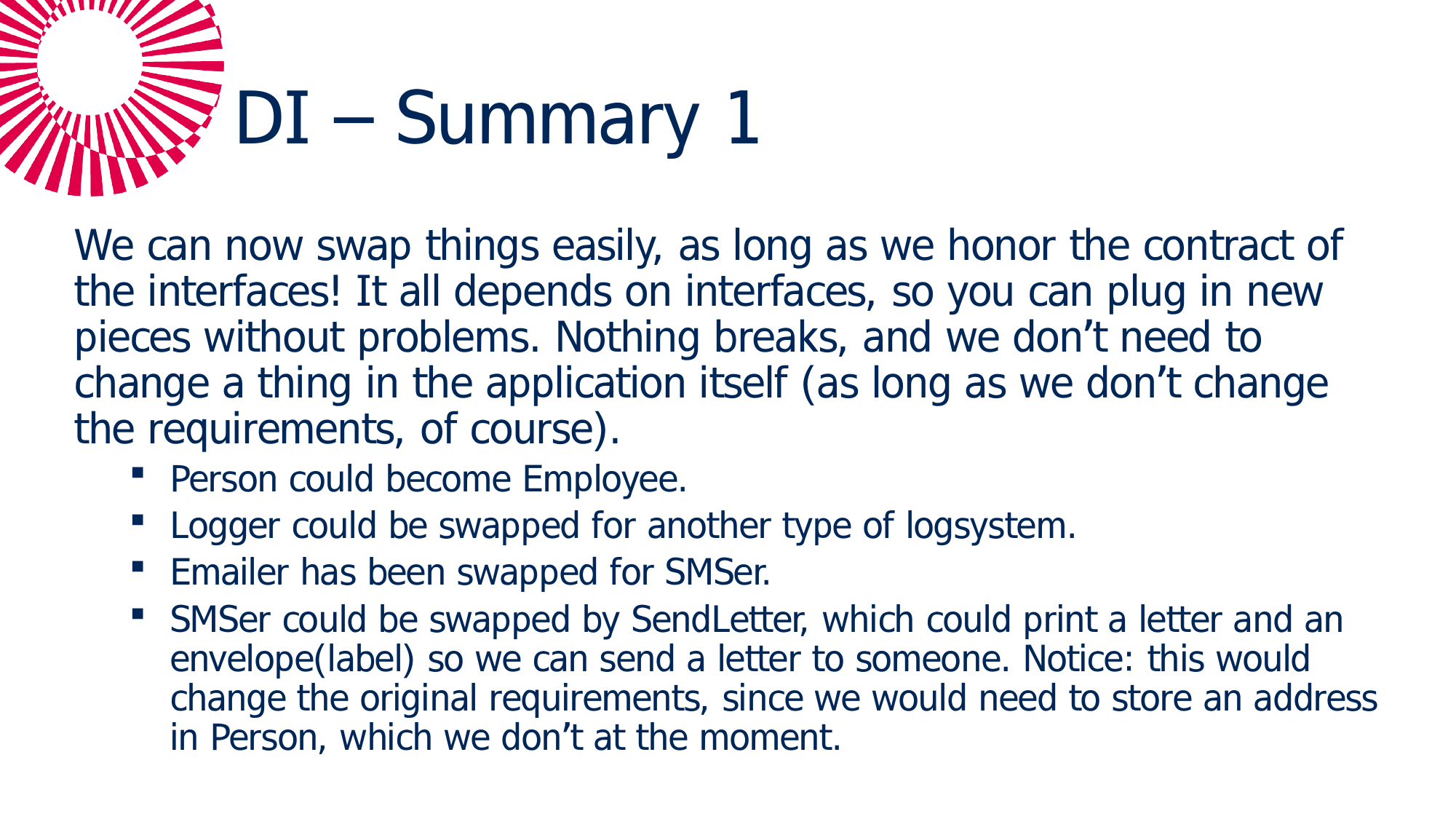

# DI – Summary 1
We can now swap things easily, as long as we honor the contract of the interfaces! It all depends on interfaces, so you can plug in new pieces without problems. Nothing breaks, and we don’t need to change a thing in the application itself (as long as we don’t change the requirements, of course).
Person could become Employee.
Logger could be swapped for another type of logsystem.
Emailer has been swapped for SMSer.
SMSer could be swapped by SendLetter, which could print a letter and an envelope(label) so we can send a letter to someone. Notice: this would change the original requirements, since we would need to store an address in Person, which we don’t at the moment.